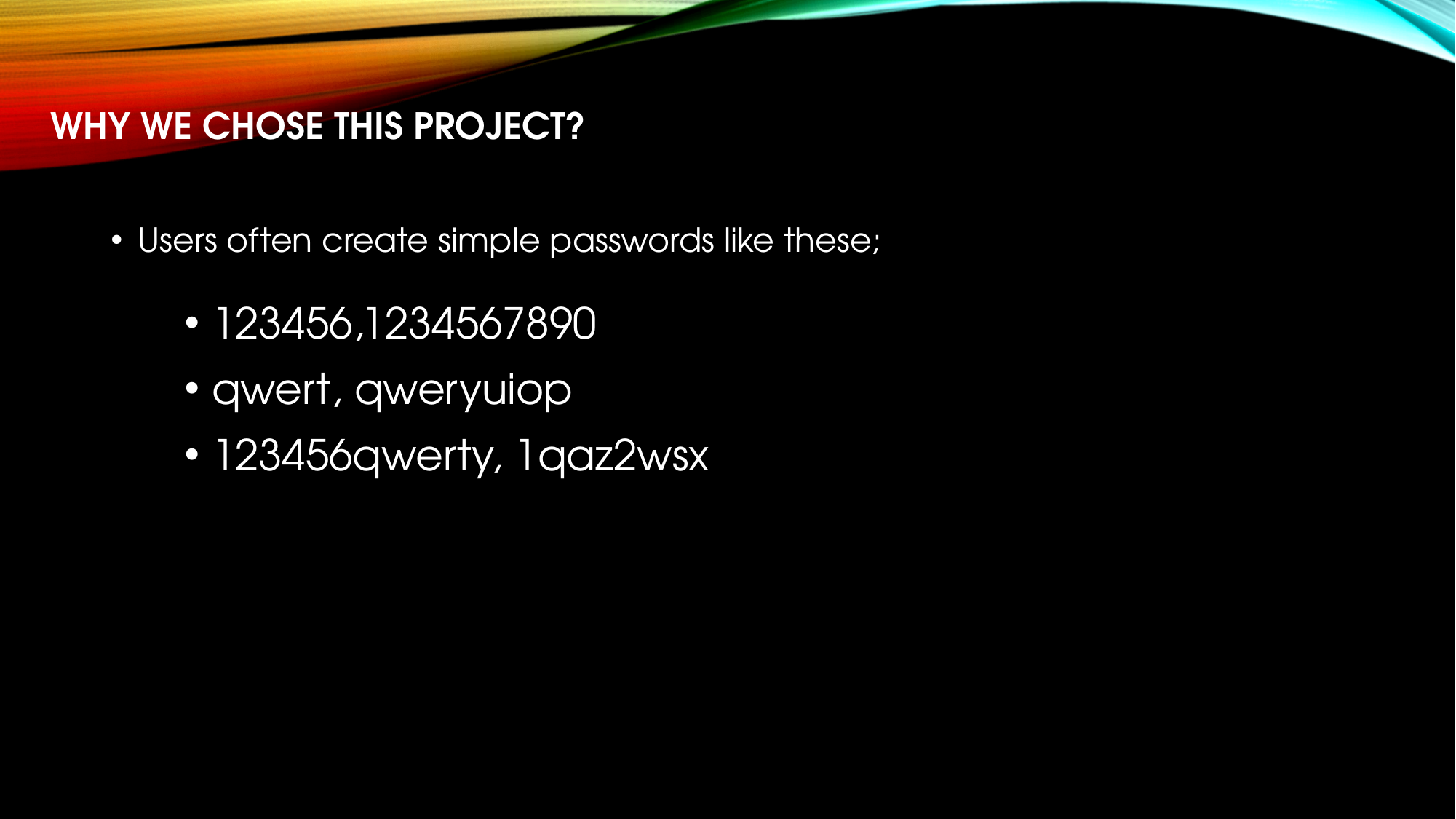

# Why we chose this project?
Users often create simple passwords like these;
123456,1234567890
qwert, qweryuiop
123456qwerty, 1qaz2wsx